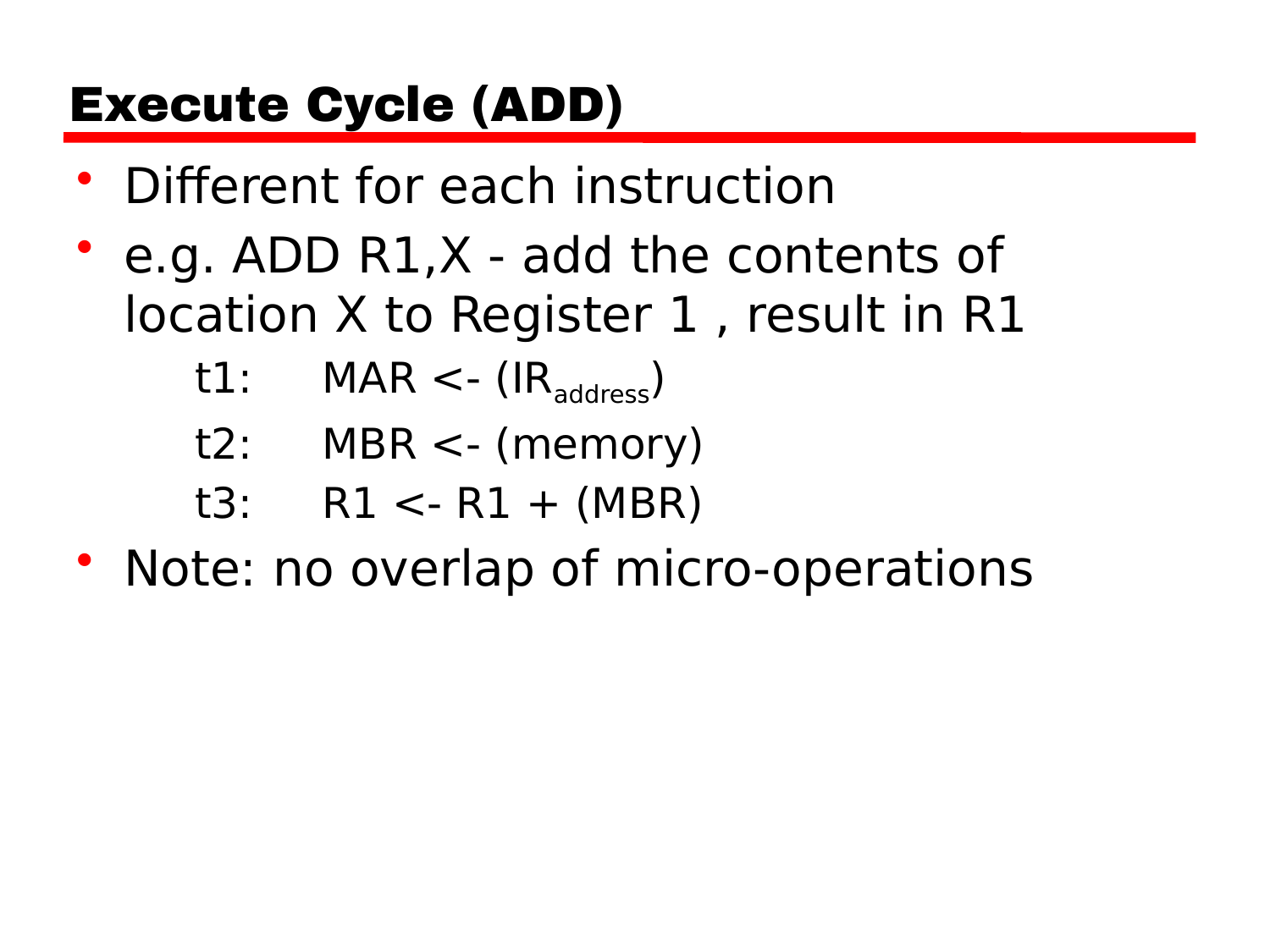

# Execute Cycle (ADD)
Different for each instruction
e.g. ADD R1,X - add the contents of location X to Register 1 , result in R1
t1:	MAR <- (IRaddress)
t2:	MBR <- (memory)
t3:	R1 <- R1 + (MBR)
Note: no overlap of micro-operations